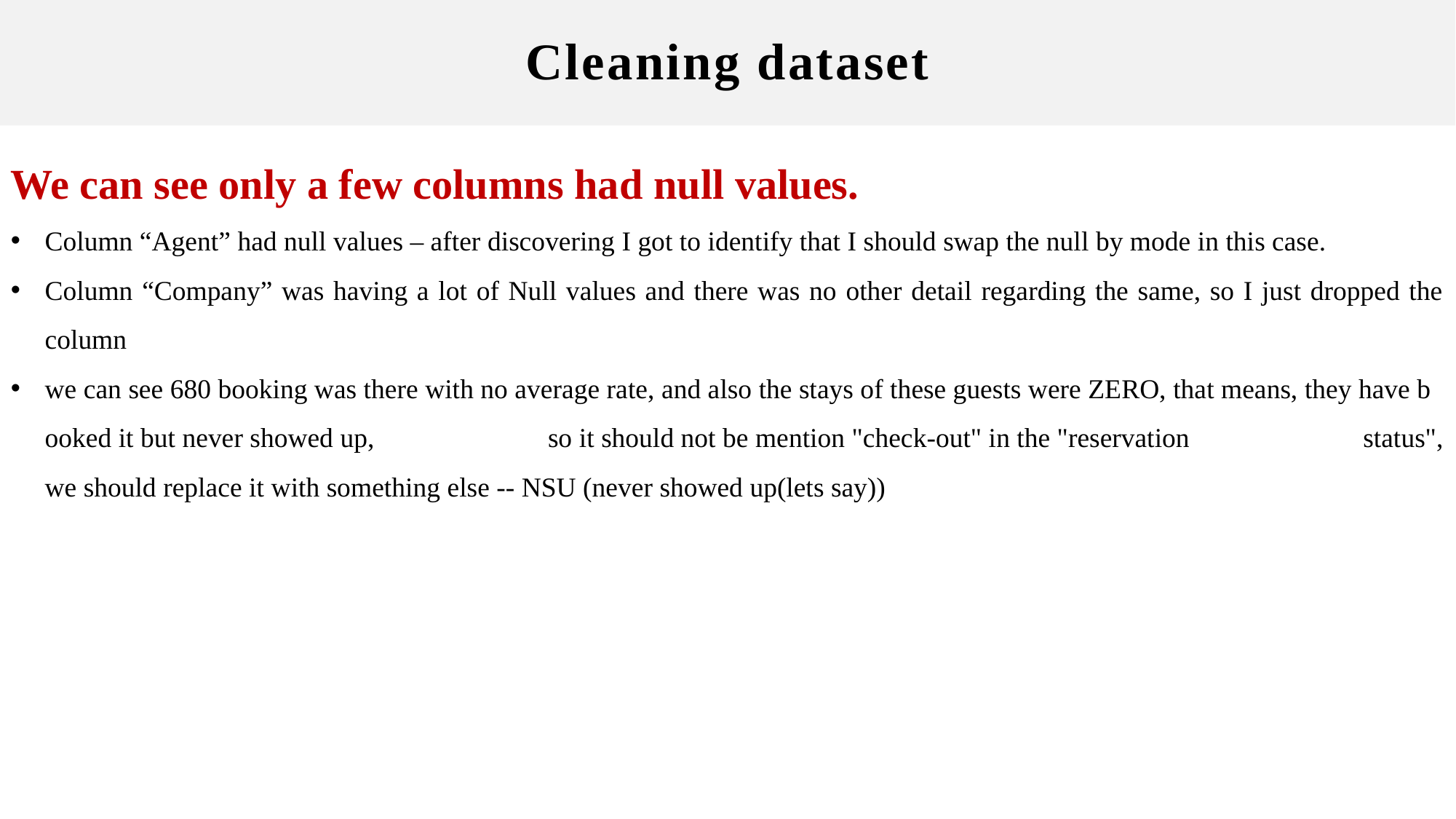

# Cleaning dataset
We can see only a few columns had null values.
Column “Agent” had null values – after discovering I got to identify that I should swap the null by mode in this case.
Column “Company” was having a lot of Null values and there was no other detail regarding the same, so I just dropped the column
we can see 680 booking was there with no average rate, and also the stays of these guests were ZERO, that means, they have booked it but never showed up, so it should not be mention "check-out" in the "reservation status", we should replace it with something else -- NSU (never showed up(lets say))